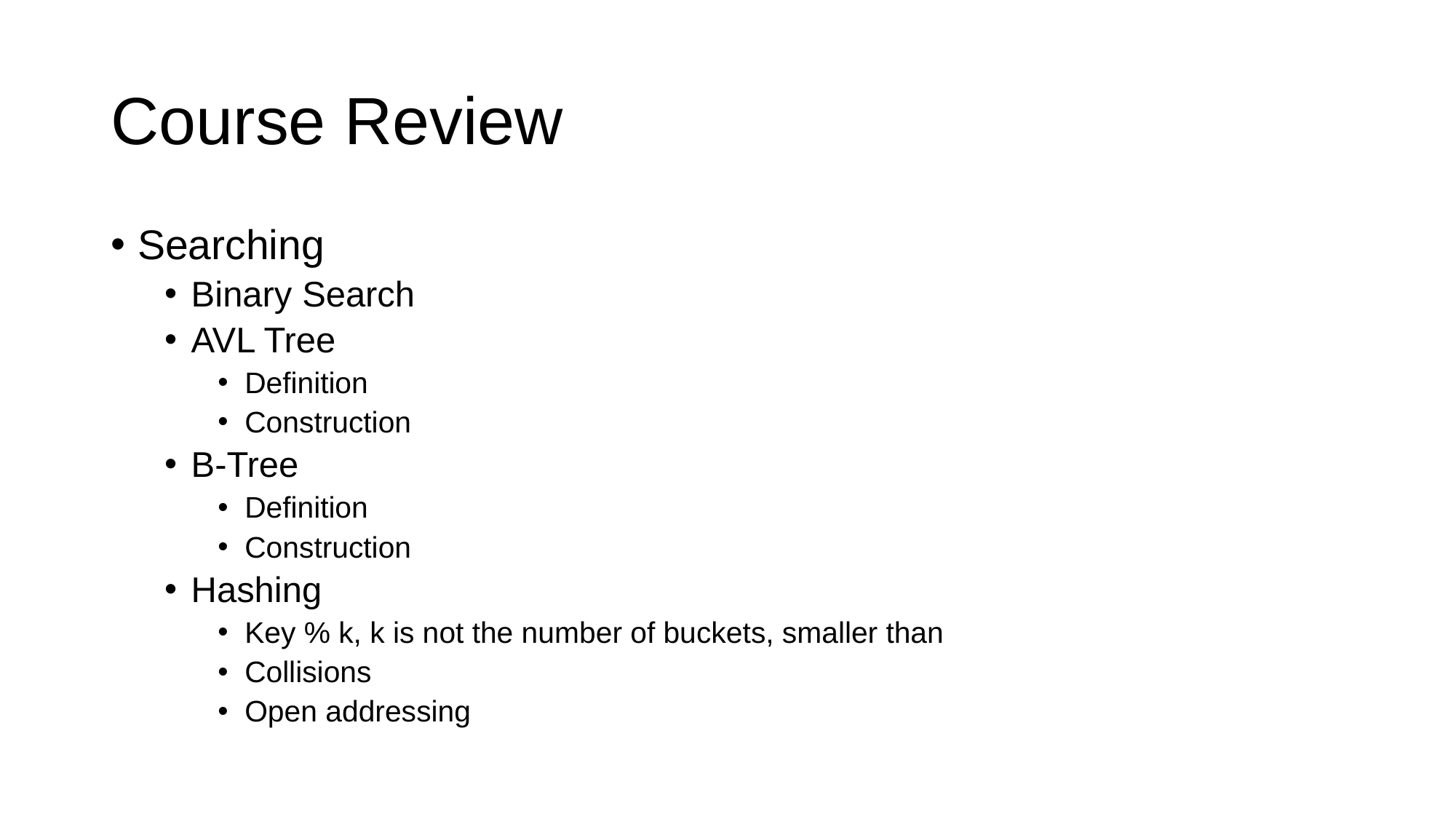

# Course Review
Searching
Binary Search
AVL Tree
Definition
Construction
B-Tree
Definition
Construction
Hashing
Key % k, k is not the number of buckets, smaller than
Collisions
Open addressing